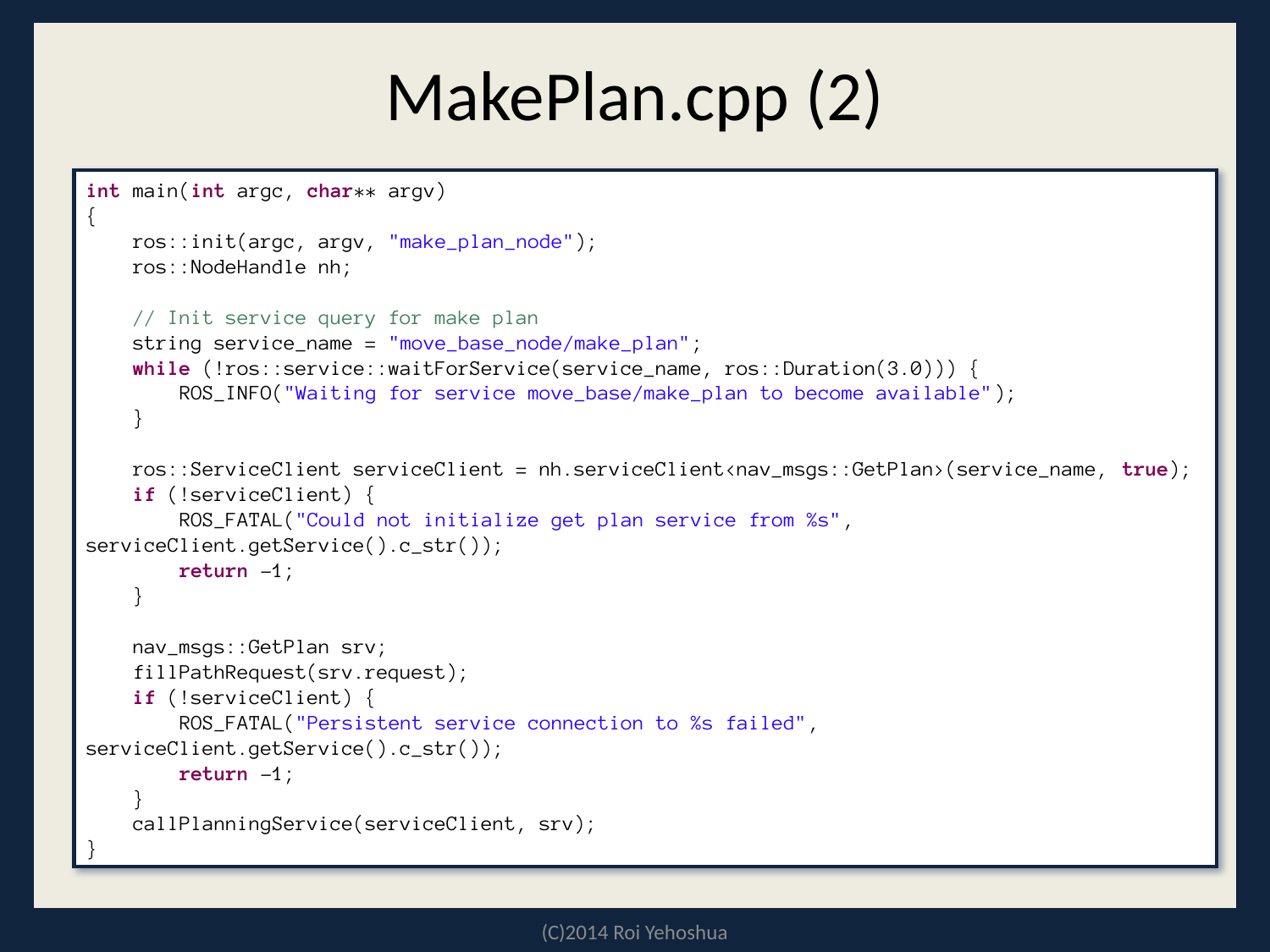

# MakePlan.cpp (2)
int main(int argc, char** argv)
{
    ros::init(argc, argv, "make_plan_node");
    ros::NodeHandle nh;

    // Init service query for make plan
    string service_name = "move_base_node/make_plan";
    while (!ros::service::waitForService(service_name, ros::Duration(3.0))) {
        ROS_INFO("Waiting for service move_base/make_plan to become available");
    }

    ros::ServiceClient serviceClient = nh.serviceClient<nav_msgs::GetPlan>(service_name, true);
    if (!serviceClient) {
        ROS_FATAL("Could not initialize get plan service from %s", serviceClient.getService().c_str());
        return -1;
    }

    nav_msgs::GetPlan srv;
    fillPathRequest(srv.request);
    if (!serviceClient) {
        ROS_FATAL("Persistent service connection to %s failed", serviceClient.getService().c_str());
        return -1;
    }
    callPlanningService(serviceClient, srv);
}
(C)2014 Roi Yehoshua